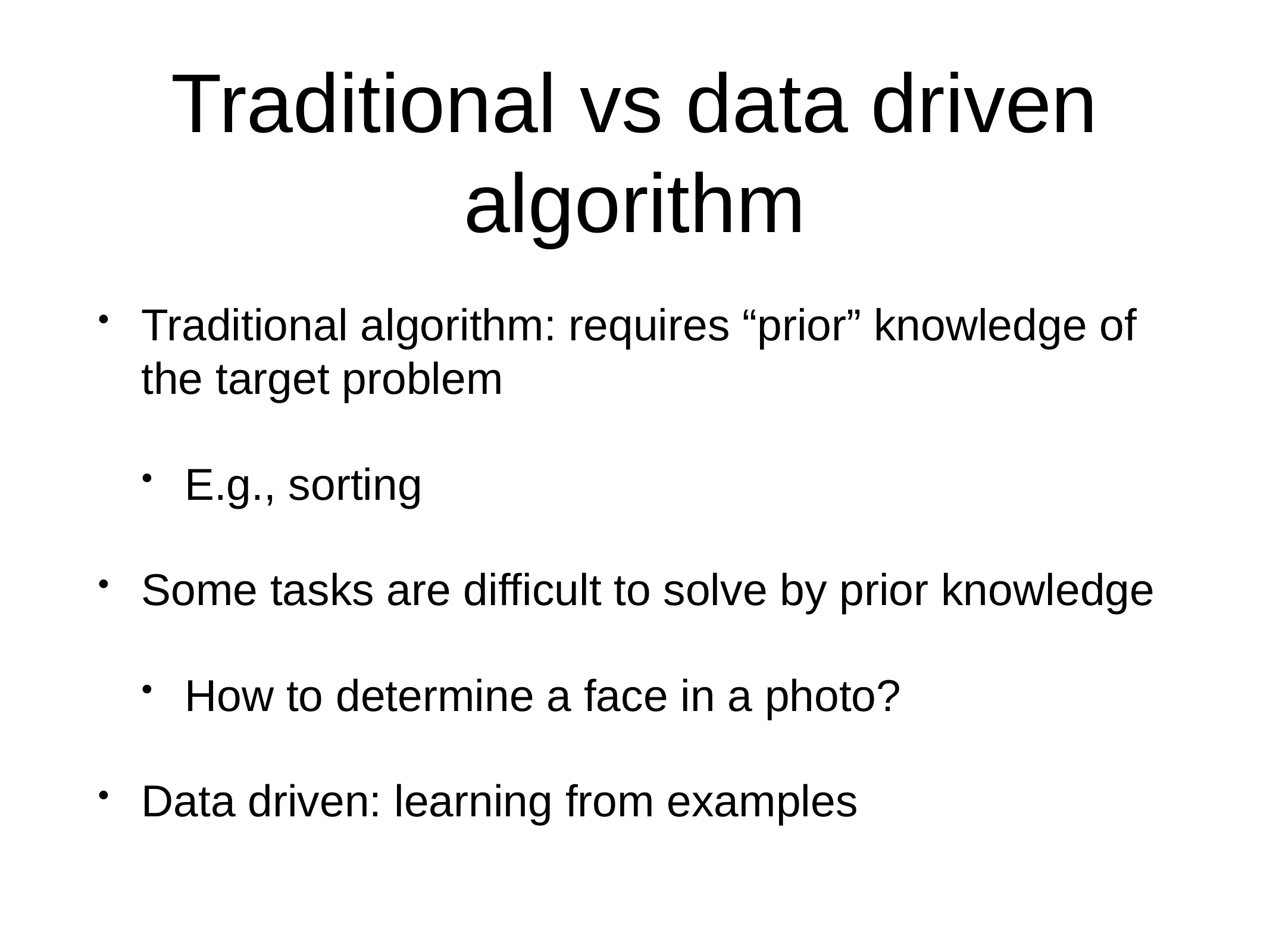

# Traditional vs data driven algorithm
Traditional algorithm: requires “prior” knowledge of the target problem
E.g., sorting
Some tasks are difficult to solve by prior knowledge
How to determine a face in a photo?
Data driven: learning from examples